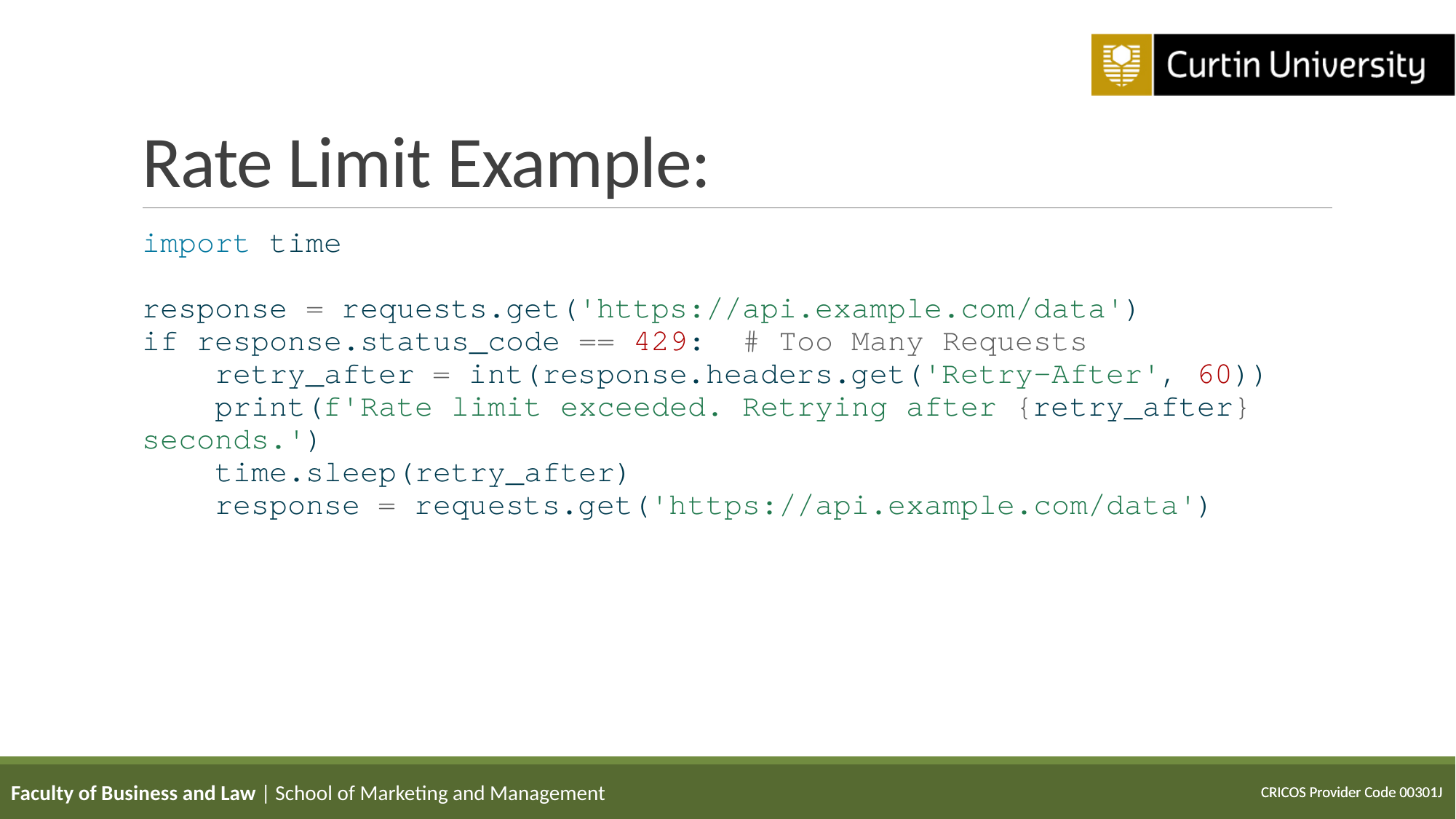

# Rate Limit Example:
import time
response = requests.get('https://api.example.com/data')
if response.status_code == 429:  # Too Many Requests
    retry_after = int(response.headers.get('Retry-After', 60))
    print(f'Rate limit exceeded. Retrying after {retry_after} seconds.')
    time.sleep(retry_after)
    response = requests.get('https://api.example.com/data')
Faculty of Business and Law | School of Marketing and Management